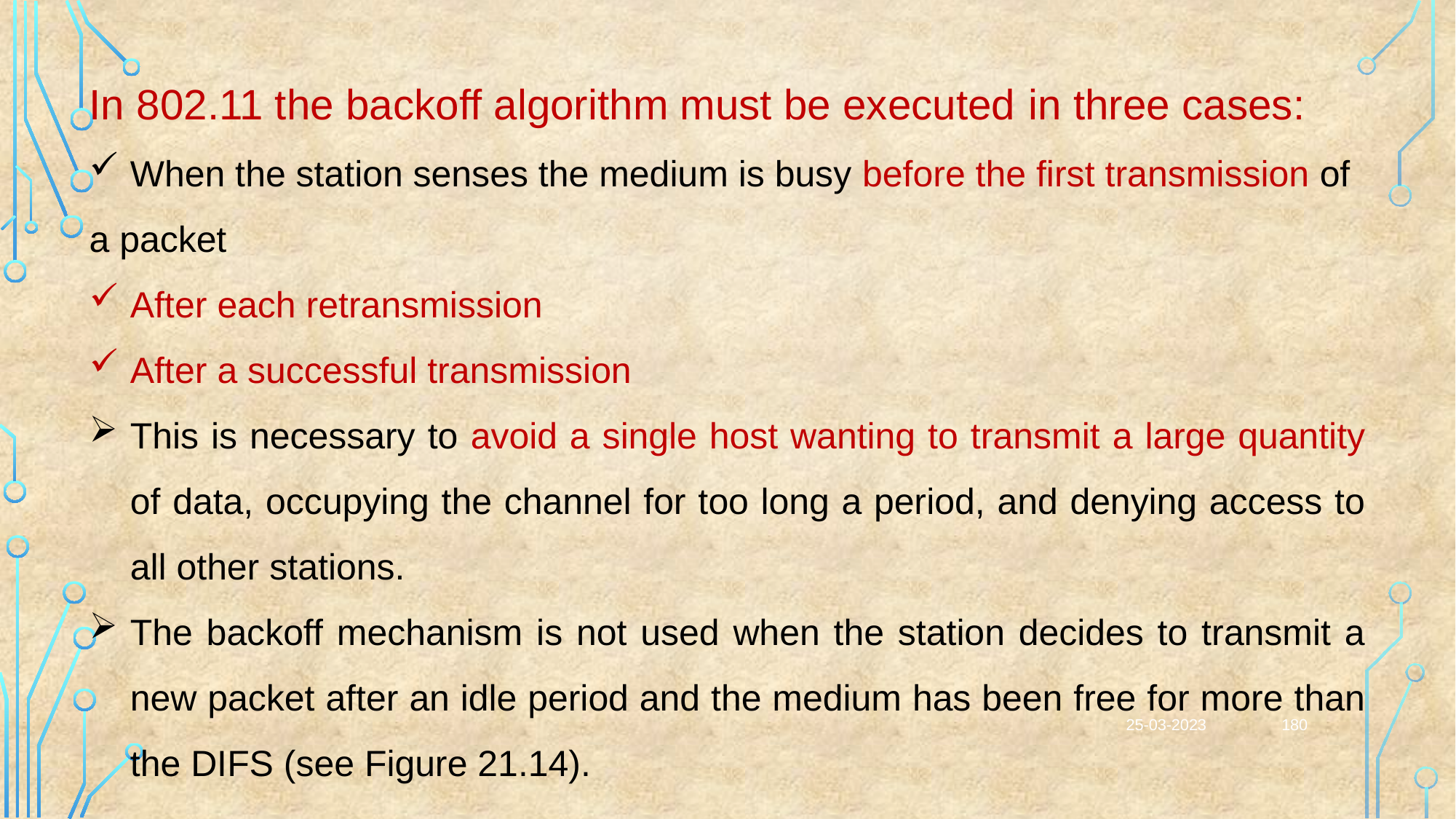

In 802.11 the backoff algorithm must be executed in three cases:
When the station senses the medium is busy before the first transmission of
a packet
After each retransmission
After a successful transmission
This is necessary to avoid a single host wanting to transmit a large quantity of data, occupying the channel for too long a period, and denying access to all other stations.
The backoff mechanism is not used when the station decides to transmit a new packet after an idle period and the medium has been free for more than the DIFS (see Figure 21.14).

180
25-03-2023